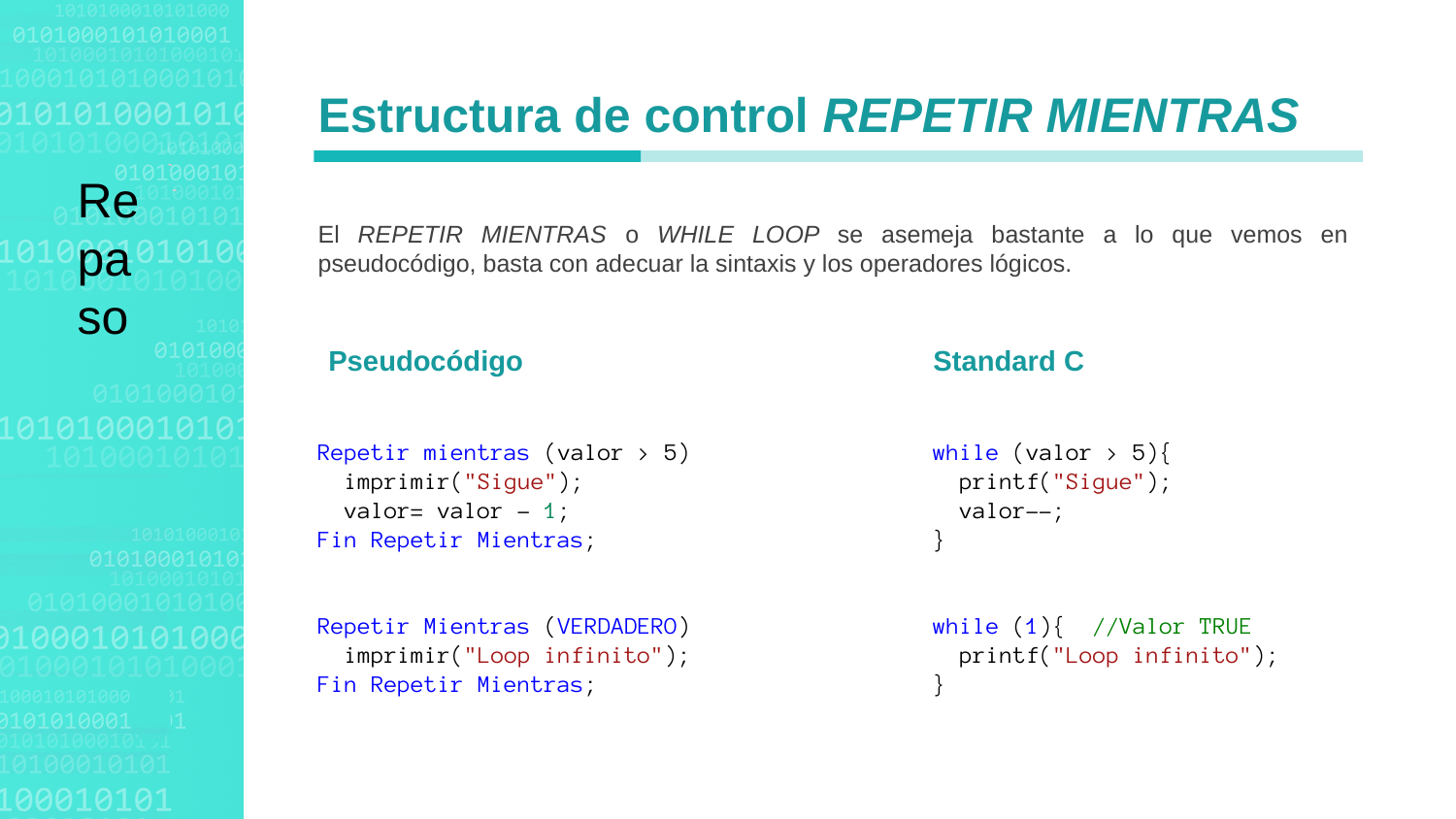

Estructura de control REPETIR MIENTRAS

El REPETIR MIENTRAS o WHILE LOOP se asemeja bastante a lo que vemos en pseudocódigo, basta con adecuar la sintaxis y los operadores lógicos.

Repaso
Standard C
Pseudocódigo
while (valor > 5){
  printf("Sigue");
  valor--;
}

while (1){  //Valor TRUE
  printf("Loop infinito");
}
Repetir mientras (valor > 5)
  imprimir("Sigue");
  valor= valor - 1;
Fin Repetir Mientras;

Repetir Mientras (VERDADERO)
  imprimir("Loop infinito");
Fin Repetir Mientras;